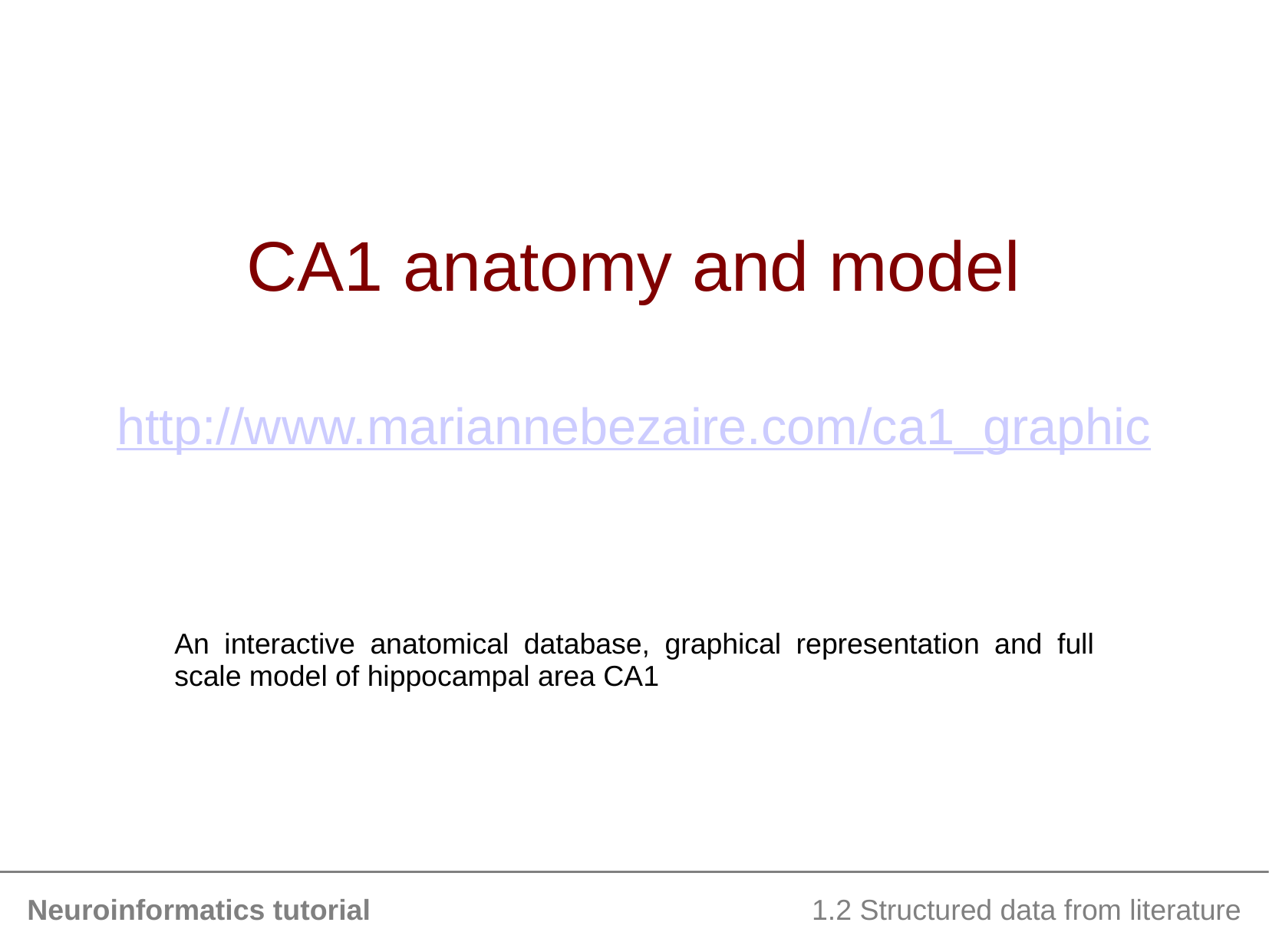

# CA1 anatomy and model
http://www.mariannebezaire.com/ca1_graphic
An interactive anatomical database, graphical representation and full scale model of hippocampal area CA1
Neuroinformatics tutorial
1.2 Structured data from literature